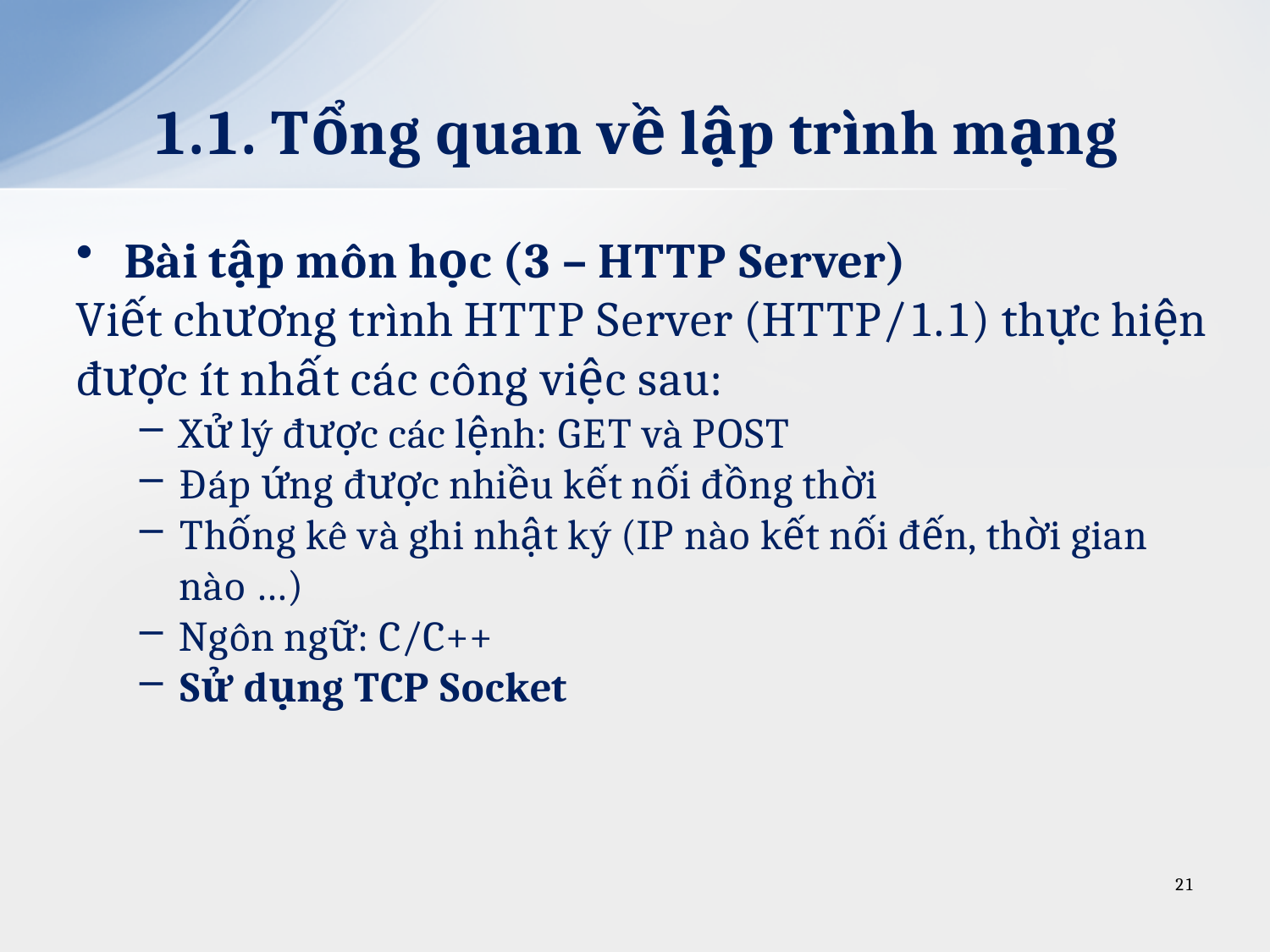

# 1.1. Tổng quan về lập trình mạng
Bài tập môn học (3 – HTTP Server)
Viết chương trình HTTP Server (HTTP/1.1) thực hiện được ít nhất các công việc sau:
Xử lý được các lệnh: GET và POST
Đáp ứng được nhiều kết nối đồng thời
Thống kê và ghi nhật ký (IP nào kết nối đến, thời gian nào …)
Ngôn ngữ: C/C++
Sử dụng TCP Socket
21